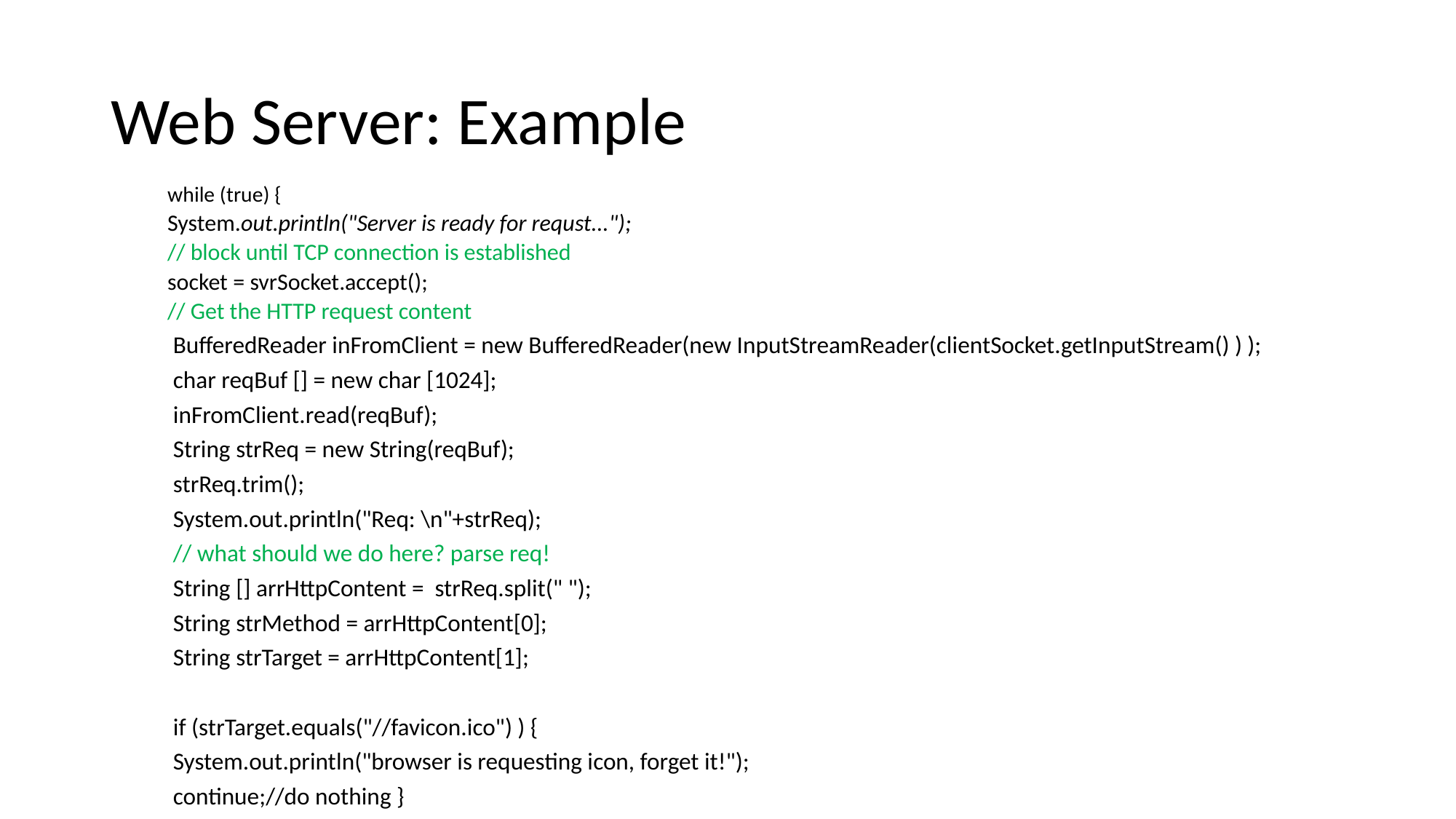

# Web Server: Example
while (true) {
	System.out.println("Server is ready for requst...");
	// block until TCP connection is established
	socket = svrSocket.accept();
	// Get the HTTP request content
	BufferedReader inFromClient = new BufferedReader(new InputStreamReader(clientSocket.getInputStream() ) );
	char reqBuf [] = new char [1024];
	inFromClient.read(reqBuf);
	String strReq = new String(reqBuf);
	strReq.trim();
	System.out.println("Req: \n"+strReq);
	// what should we do here? parse req!
	String [] arrHttpContent =  strReq.split(" ");
	String strMethod = arrHttpContent[0];
	String strTarget = arrHttpContent[1];

	if (strTarget.equals("//favicon.ico") ) {
		System.out.println("browser is requesting icon, forget it!");
		continue;//do nothing }